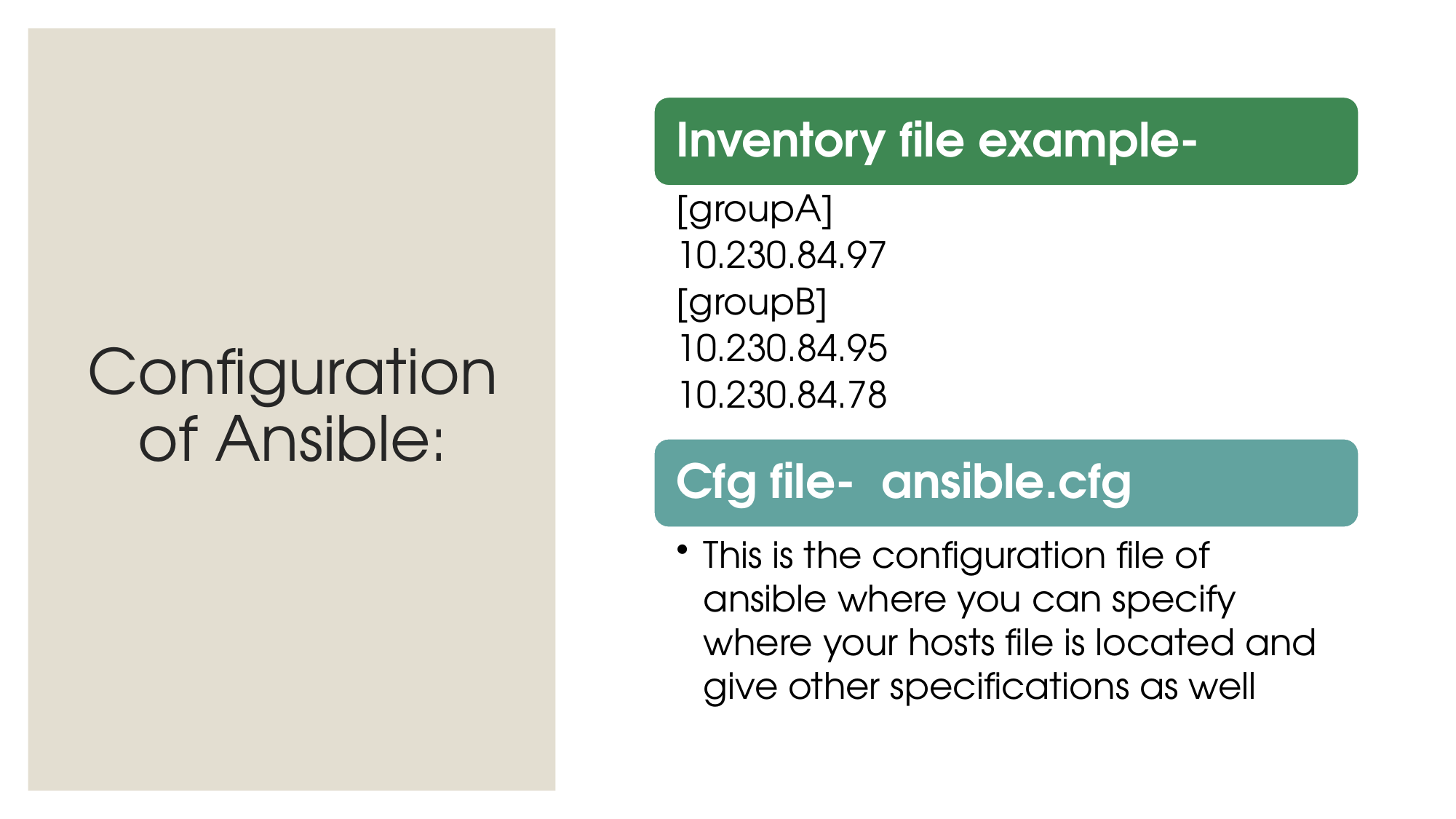

# Configuration of Ansible:
Inventory file example-
[groupA]
10.230.84.97
[groupB]
10.230.84.95
10.230.84.78
Cfg file-  ansible.cfg
This is the configuration file of ansible where you can specify where your hosts file is located and give other specifications as well